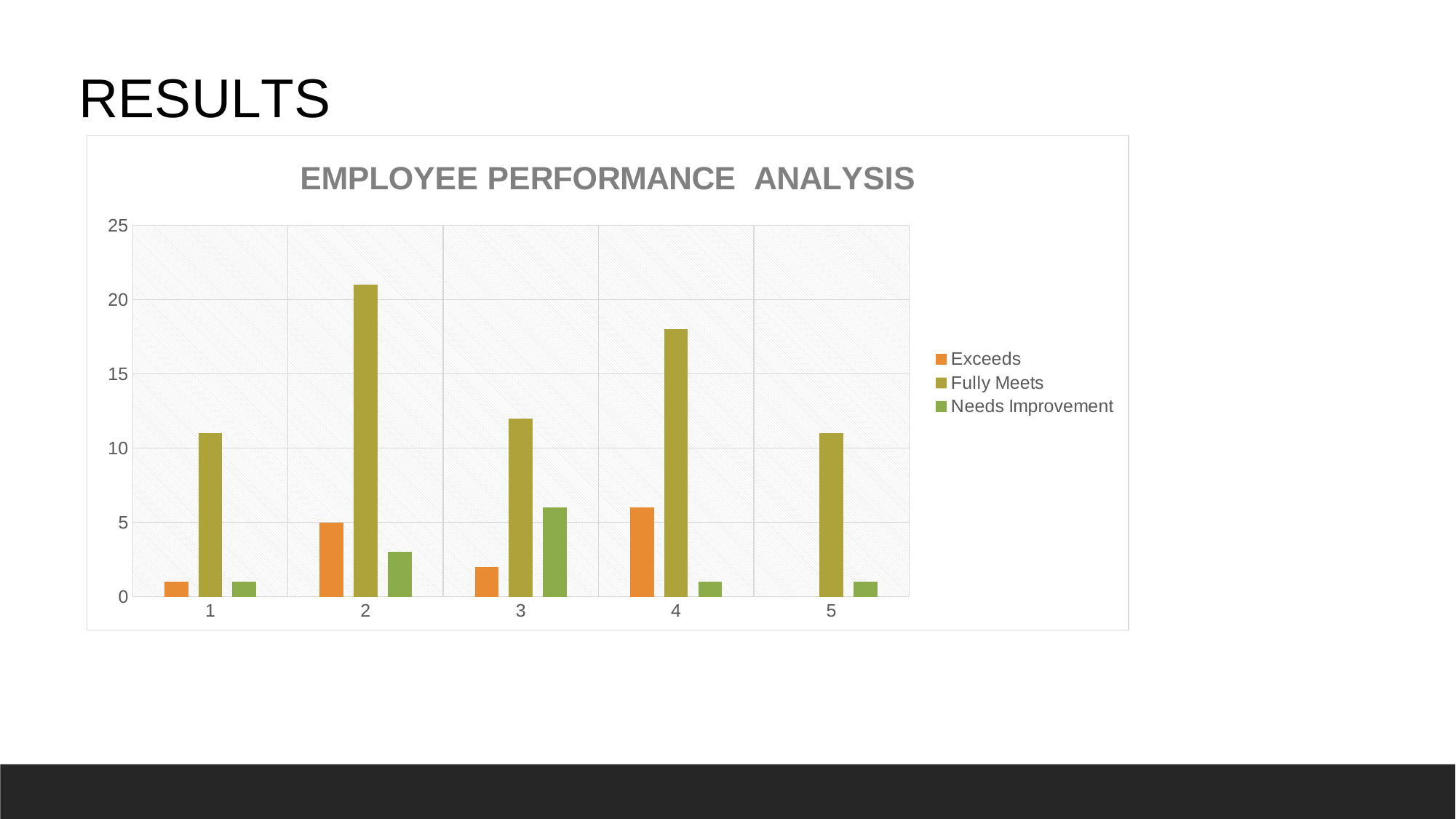

RESULTS

### Chart: EMPLOYEE PERFORMANCE  ANALYSIS

| Category | Exceeds | Fully Meets | Needs Improvement |
|---|---|---|---|
| 1 | 1.0 | 11.0 | 1.0 |
| 2 | 5.0 | 21.0 | 3.0 |
| 3 | 2.0 | 12.0 | 6.0 |
| 4 | 6.0 | 18.0 | 1.0 |
| 5 | None | 11.0 | 1.0 |